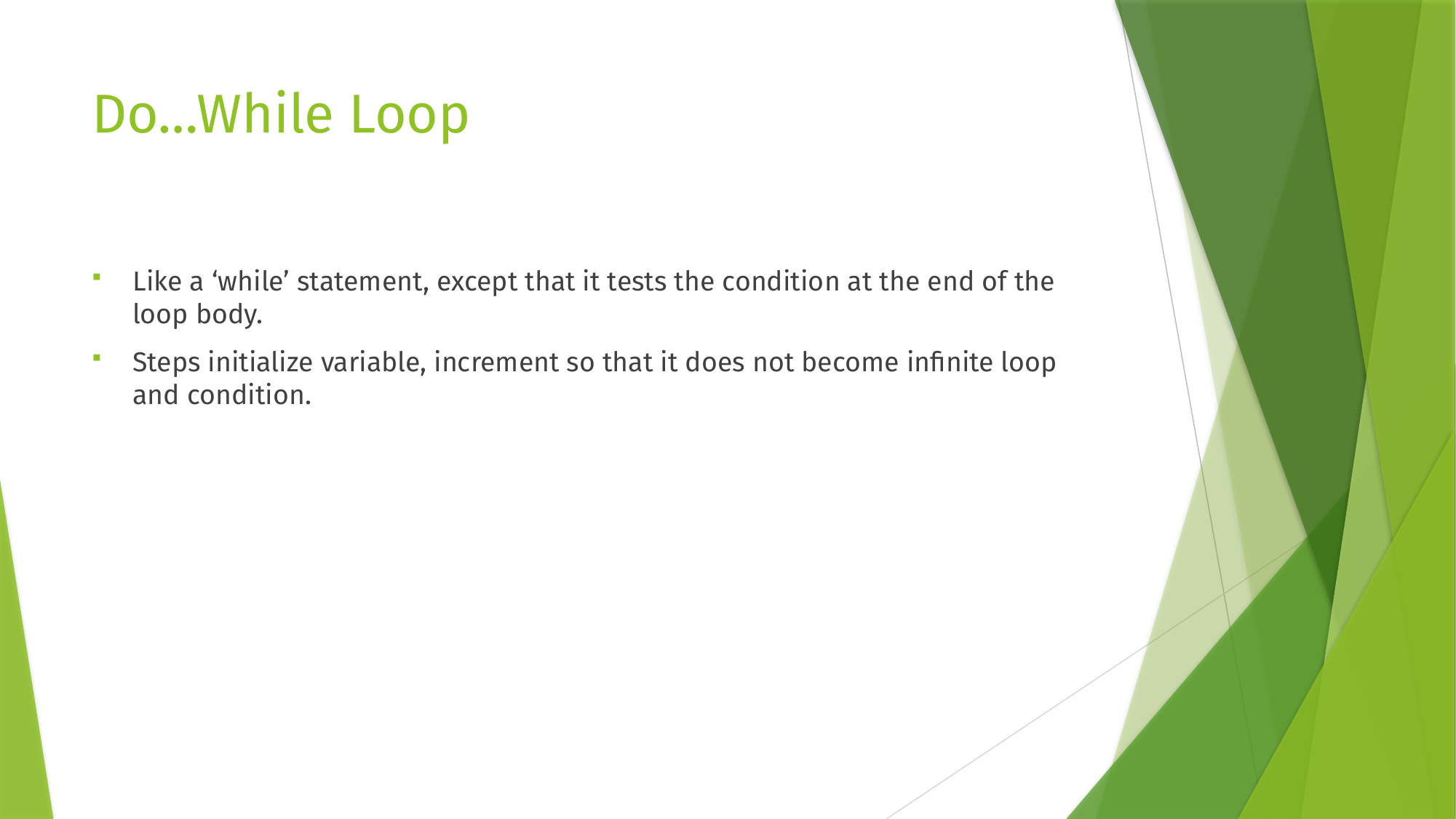

# Do…While Loop
Like a ‘while’ statement, except that it tests the condition at the end of the loop body.
Steps initialize variable, increment so that it does not become infinite loop and condition.